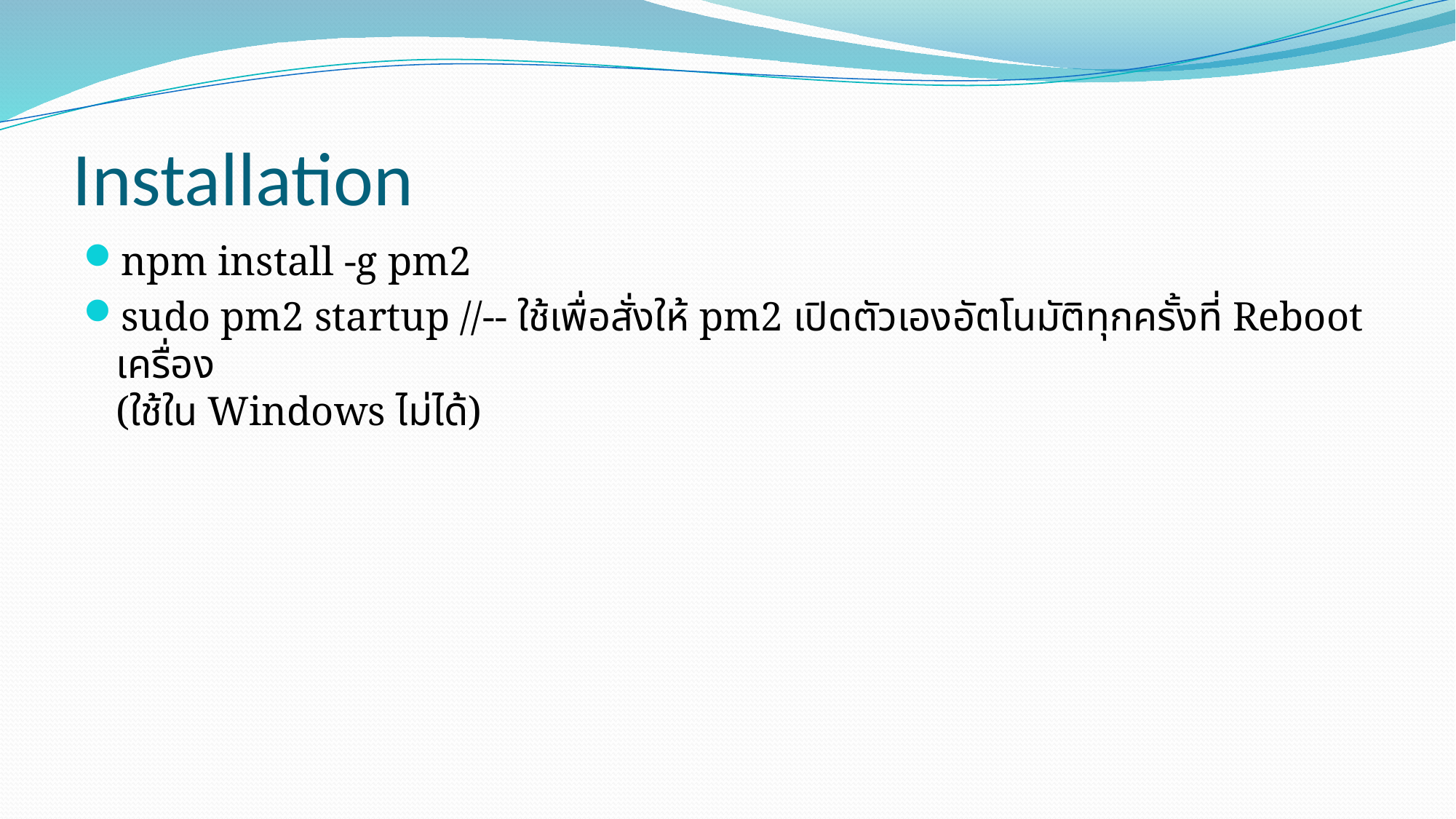

# Installation
npm install -g pm2
sudo pm2 startup //-- ใช้เพื่อสั่งให้ pm2 เปิดตัวเองอัตโนมัติทุกครั้งที่ Reboot เครื่อง
(ใช้ใน Windows ไม่ได้)